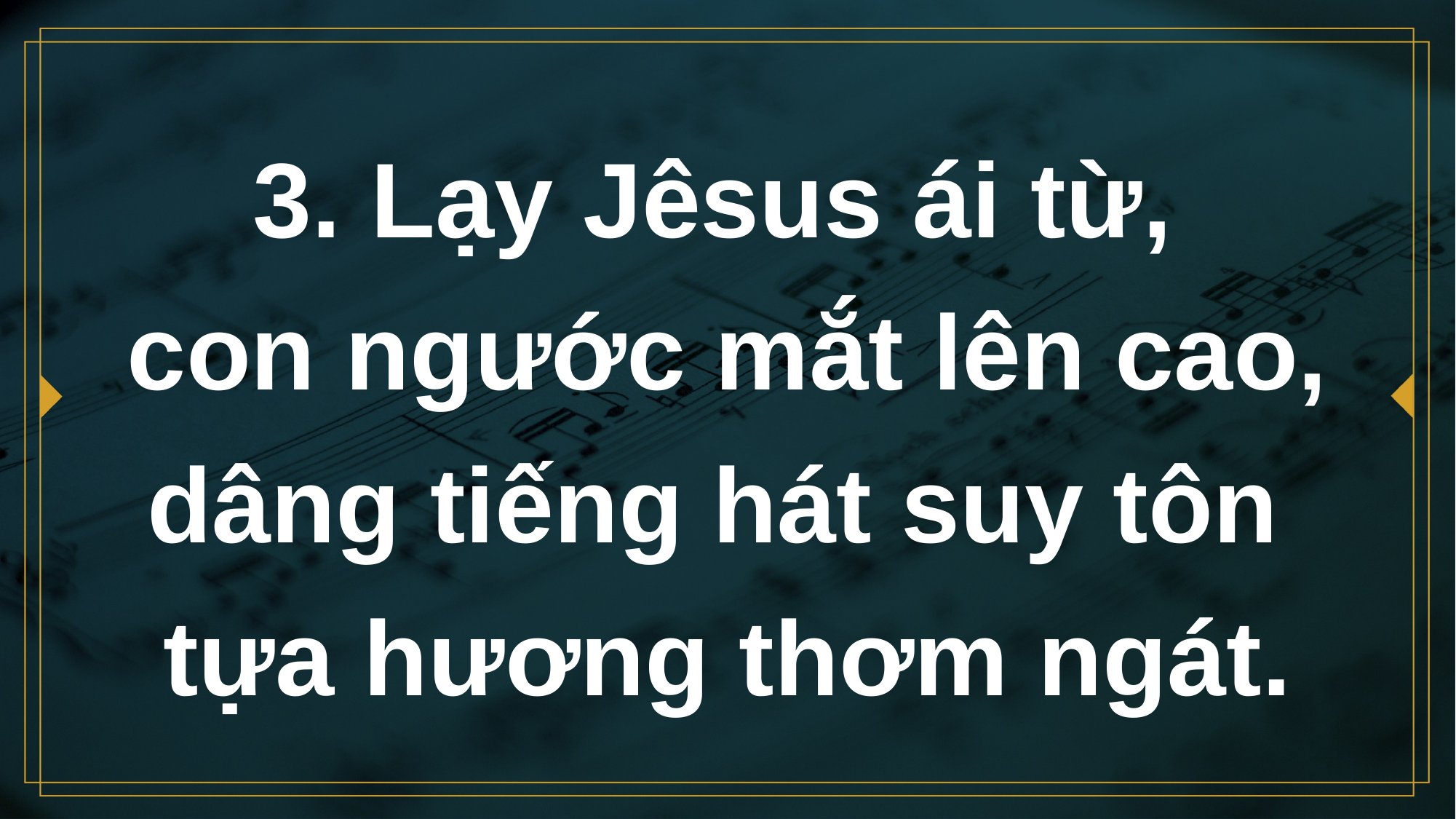

# 3. Lạy Jêsus ái từ, con ngước mắt lên cao, dâng tiếng hát suy tôn tựa hương thơm ngát.